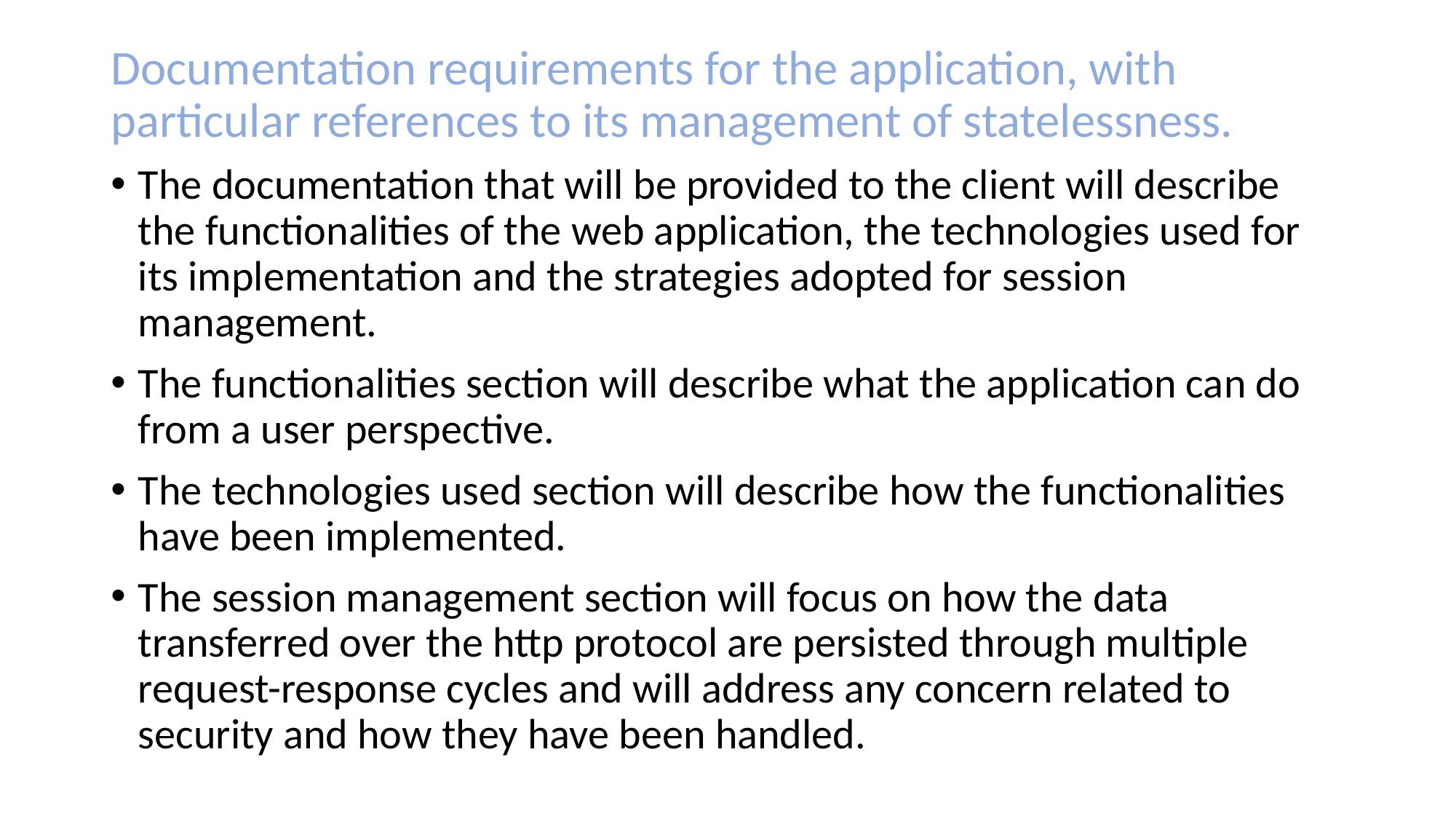

Documentation requirements for the application, with particular references to its management of statelessness.
The documentation that will be provided to the client will describe the functionalities of the web application, the technologies used for its implementation and the strategies adopted for session management.
The functionalities section will describe what the application can do from a user perspective.
The technologies used section will describe how the functionalities have been implemented.
The session management section will focus on how the data transferred over the http protocol are persisted through multiple request-response cycles and will address any concern related to security and how they have been handled.